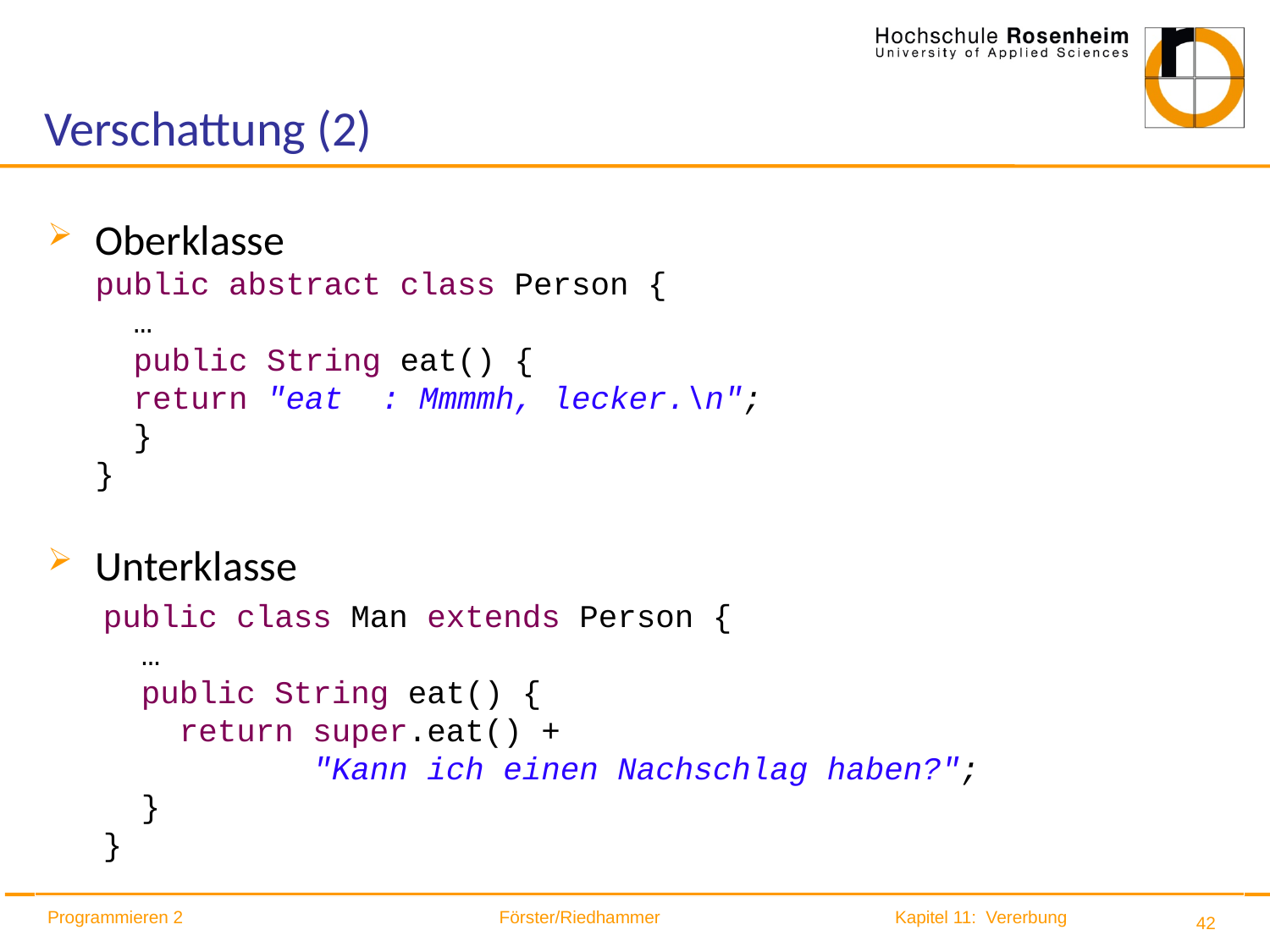

# Verschattung (2)
Oberklasse
public abstract class Person {
  …
  public String eat() {
  return "eat  : Mmmmh, lecker.\n";
  }
}
Unterklasse
public class Man extends Person {
  …
  public String eat() {
    return super.eat() +
           "Kann ich einen Nachschlag haben?";
  }
}